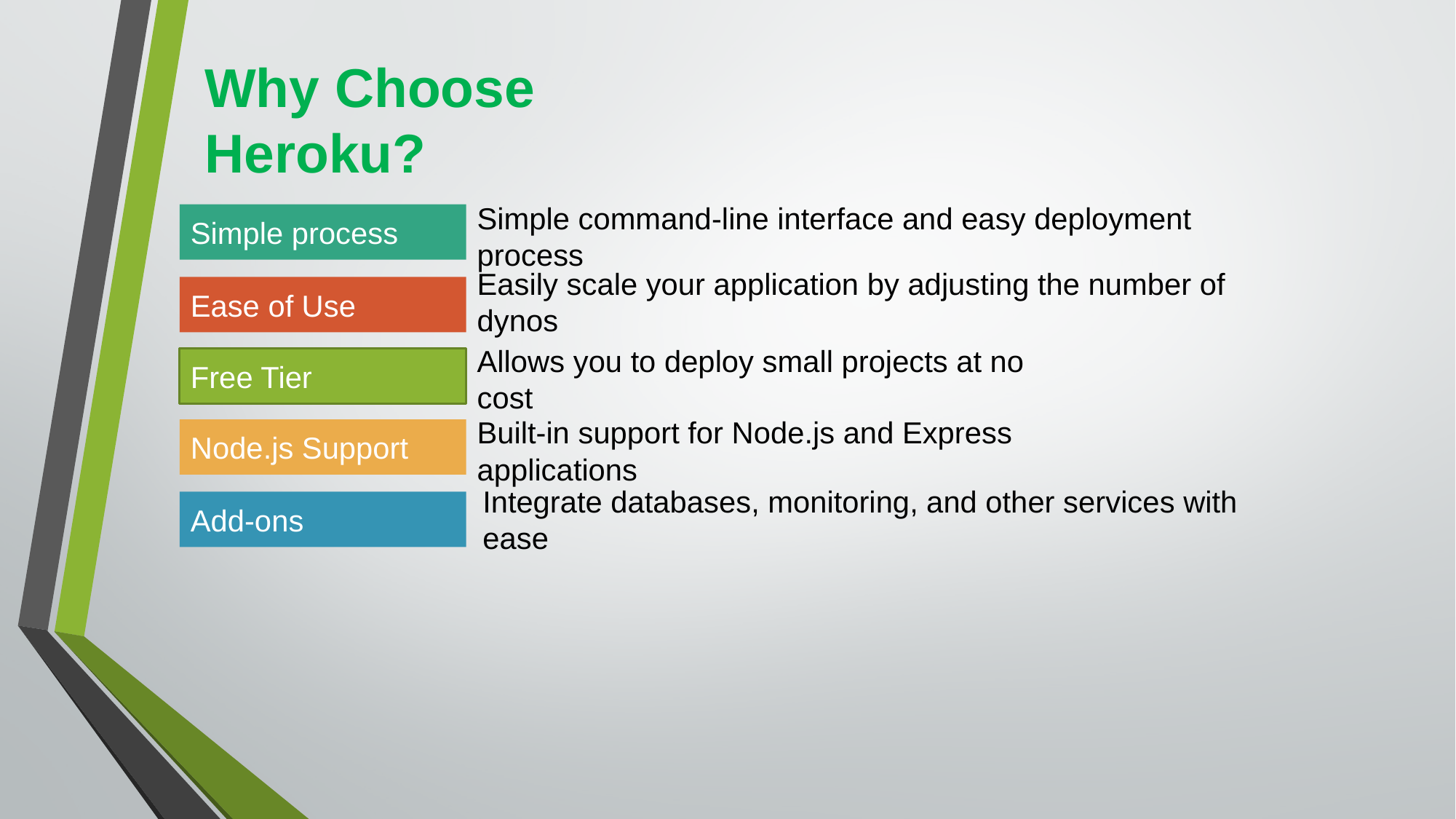

# Why Choose Heroku?
Simple process
Simple command-line interface and easy deployment process
Ease of Use
Easily scale your application by adjusting the number of dynos
Free Tier
Allows you to deploy small projects at no cost
Node.js Support
Built-in support for Node.js and Express applications
Add-ons
Integrate databases, monitoring, and other services with ease